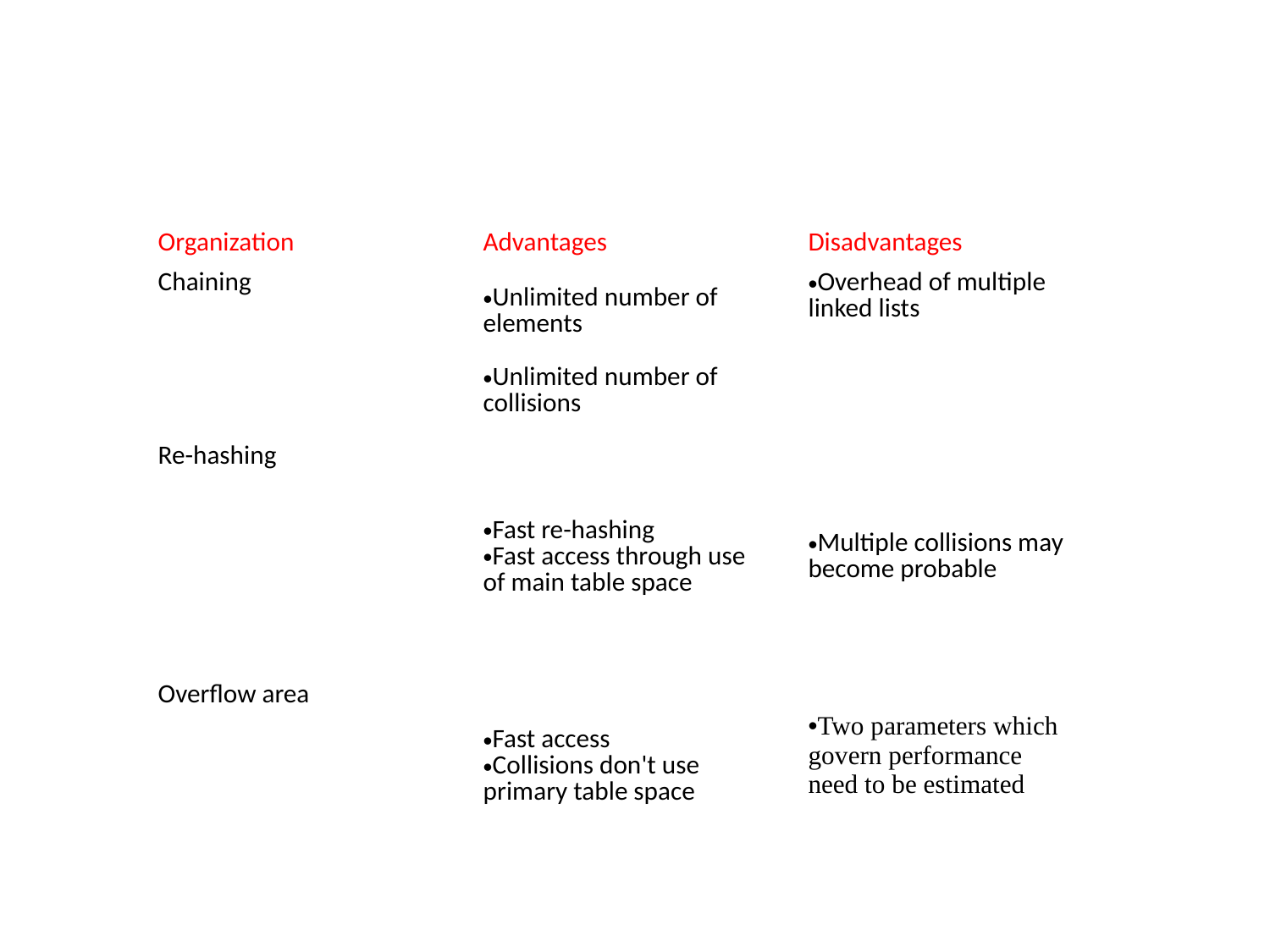

| Organization | Advantages | Disadvantages |
| --- | --- | --- |
| Chaining | Unlimited number of elements Unlimited number of collisions | Overhead of multiple linked lists |
| Re-hashing | Fast re-hashing Fast access through use of main table space | Multiple collisions may become probable |
| Overflow area | Fast access Collisions don't use primary table space | Two parameters which govern performance need to be estimated |